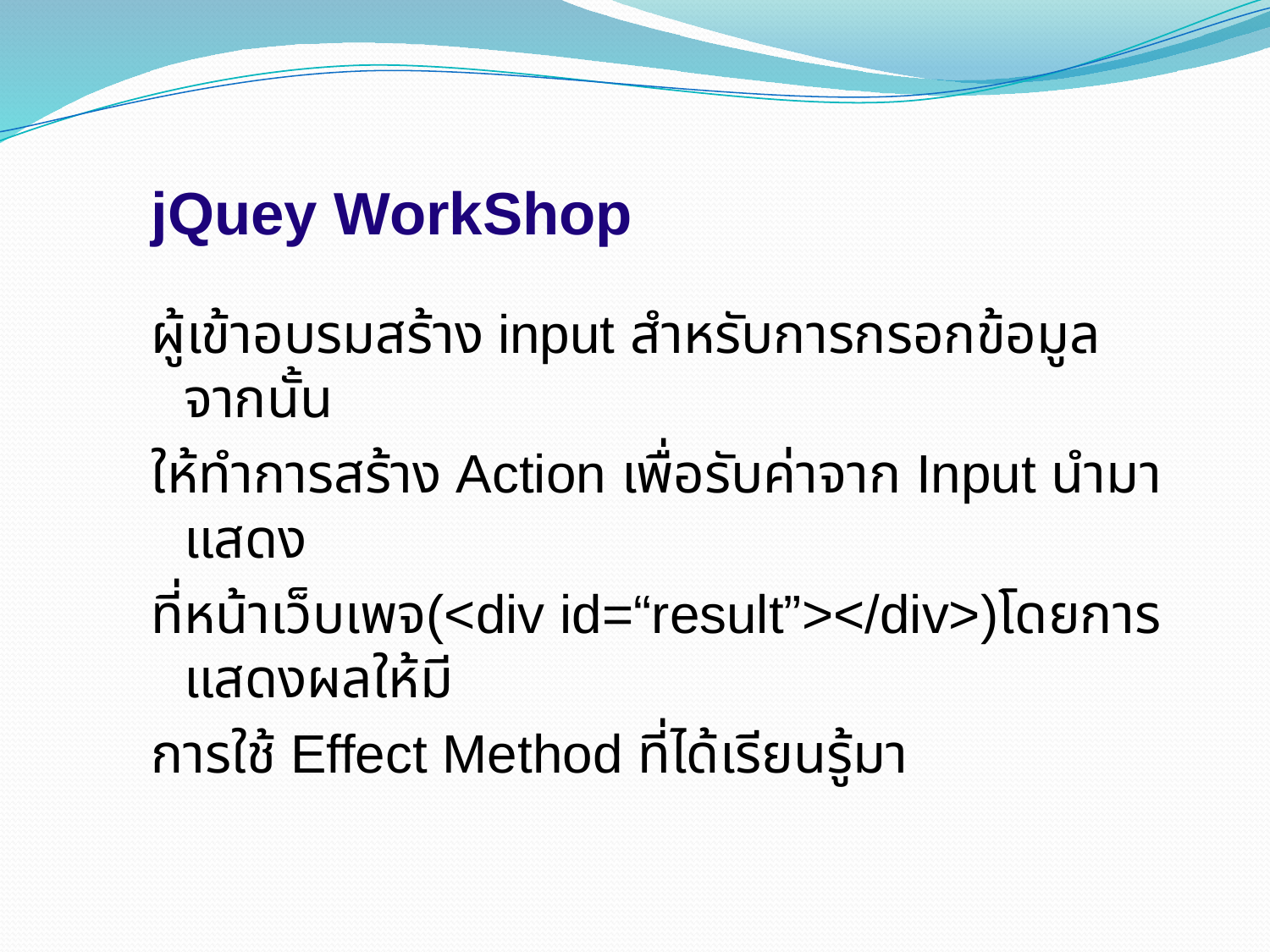

jQuey WorkShop

ผู้เข้าอบรมสร้าง input สำหรับการกรอกข้อมูล จากนั้น
ให้ทำการสร้าง Action เพื่อรับค่าจาก Input นำมาแสดง
ที่หน้าเว็บเพจ(<div id=“result”></div>)โดยการแสดงผลให้มี
การใช้ Effect Method ที่ได้เรียนรู้มา